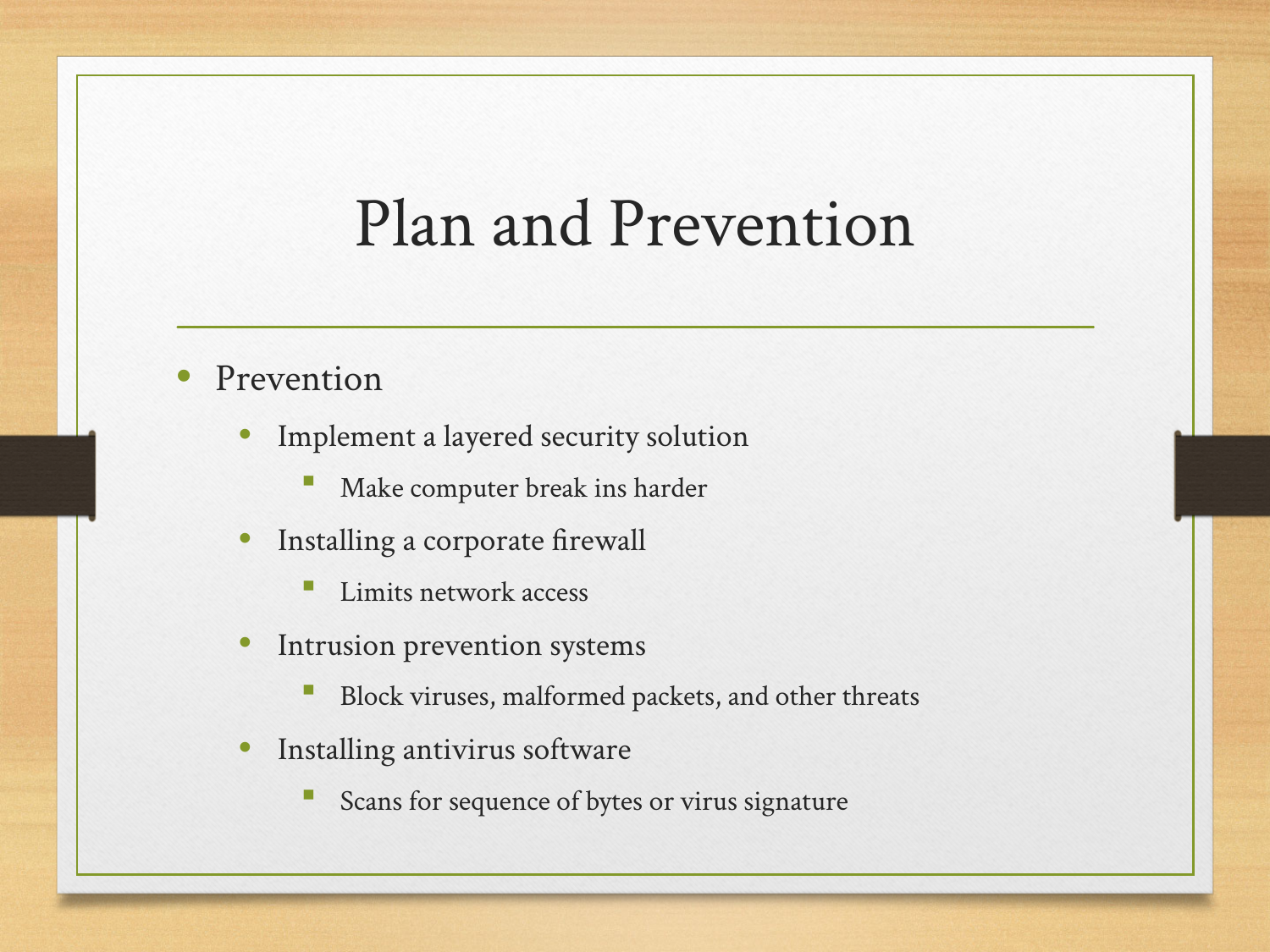

# Plan and Prevention
Prevention
Implement a layered security solution
Make computer break ins harder
Installing a corporate firewall
Limits network access
Intrusion prevention systems
Block viruses, malformed packets, and other threats
Installing antivirus software
Scans for sequence of bytes or virus signature